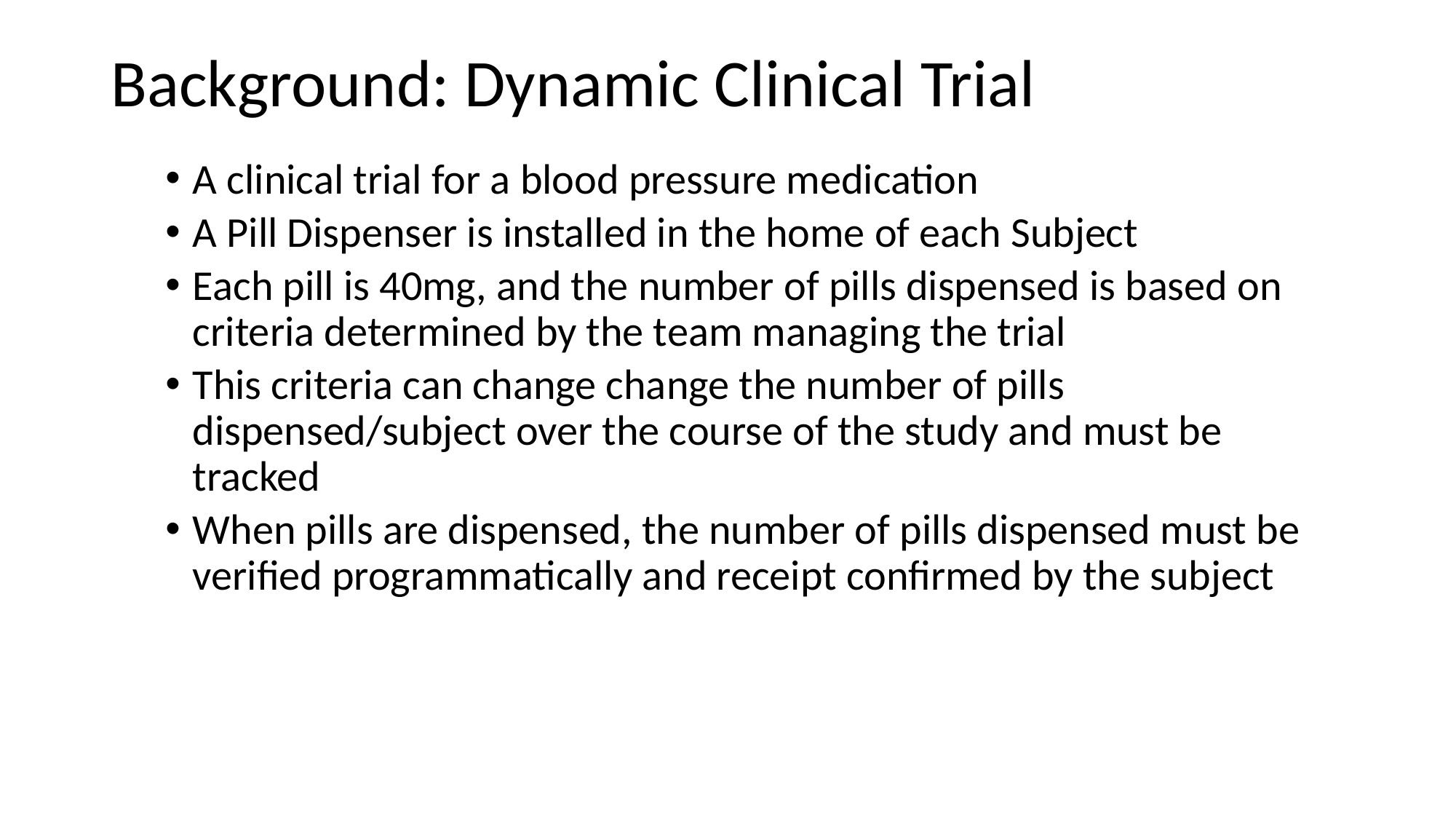

# Background: Dynamic Clinical Trial
A clinical trial for a blood pressure medication
A Pill Dispenser is installed in the home of each Subject
Each pill is 40mg, and the number of pills dispensed is based on criteria determined by the team managing the trial
This criteria can change change the number of pills dispensed/subject over the course of the study and must be tracked
When pills are dispensed, the number of pills dispensed must be verified programmatically and receipt confirmed by the subject